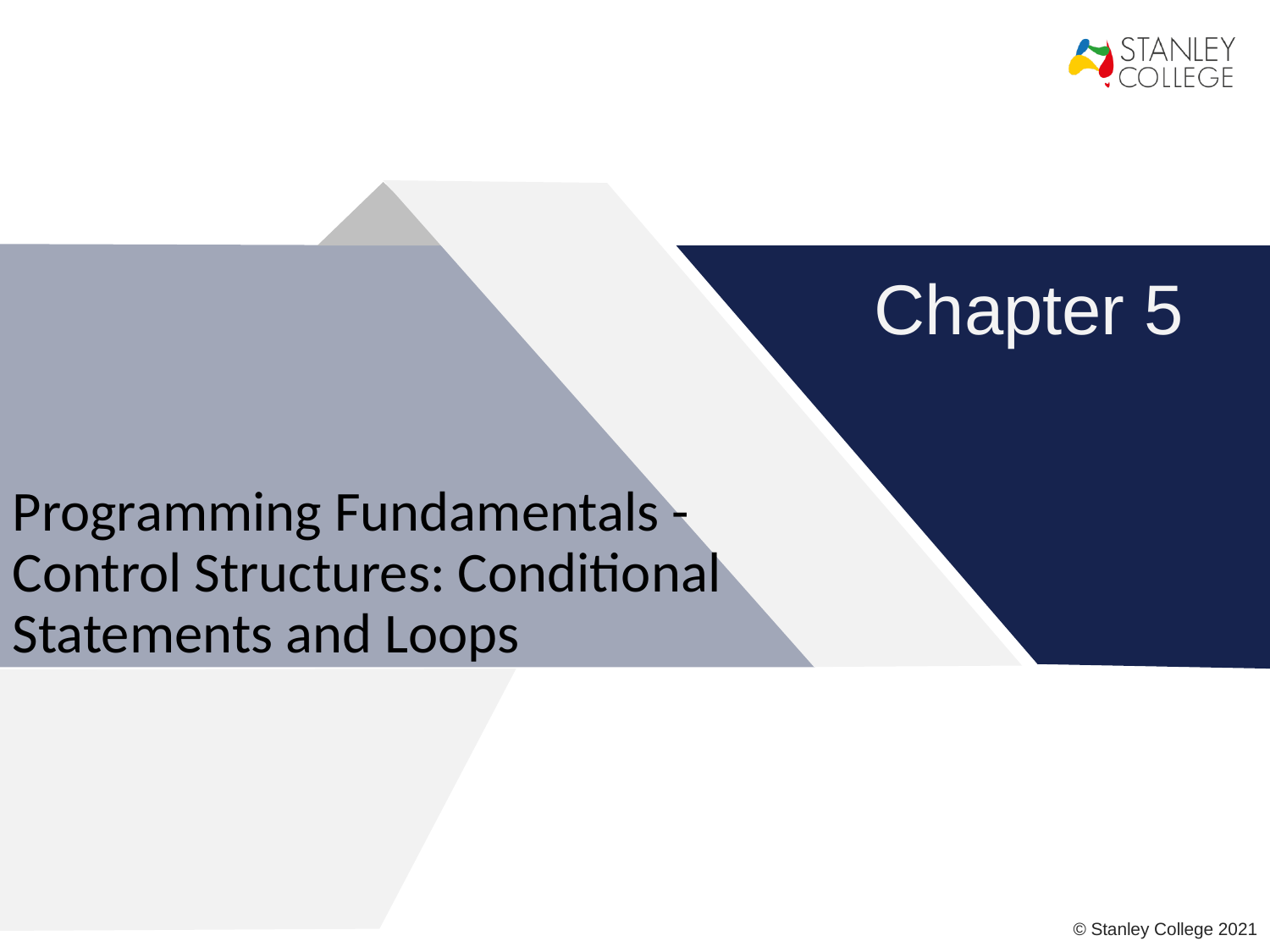

# Chapter 5
Programming Fundamentals - Control Structures: Conditional Statements and Loops